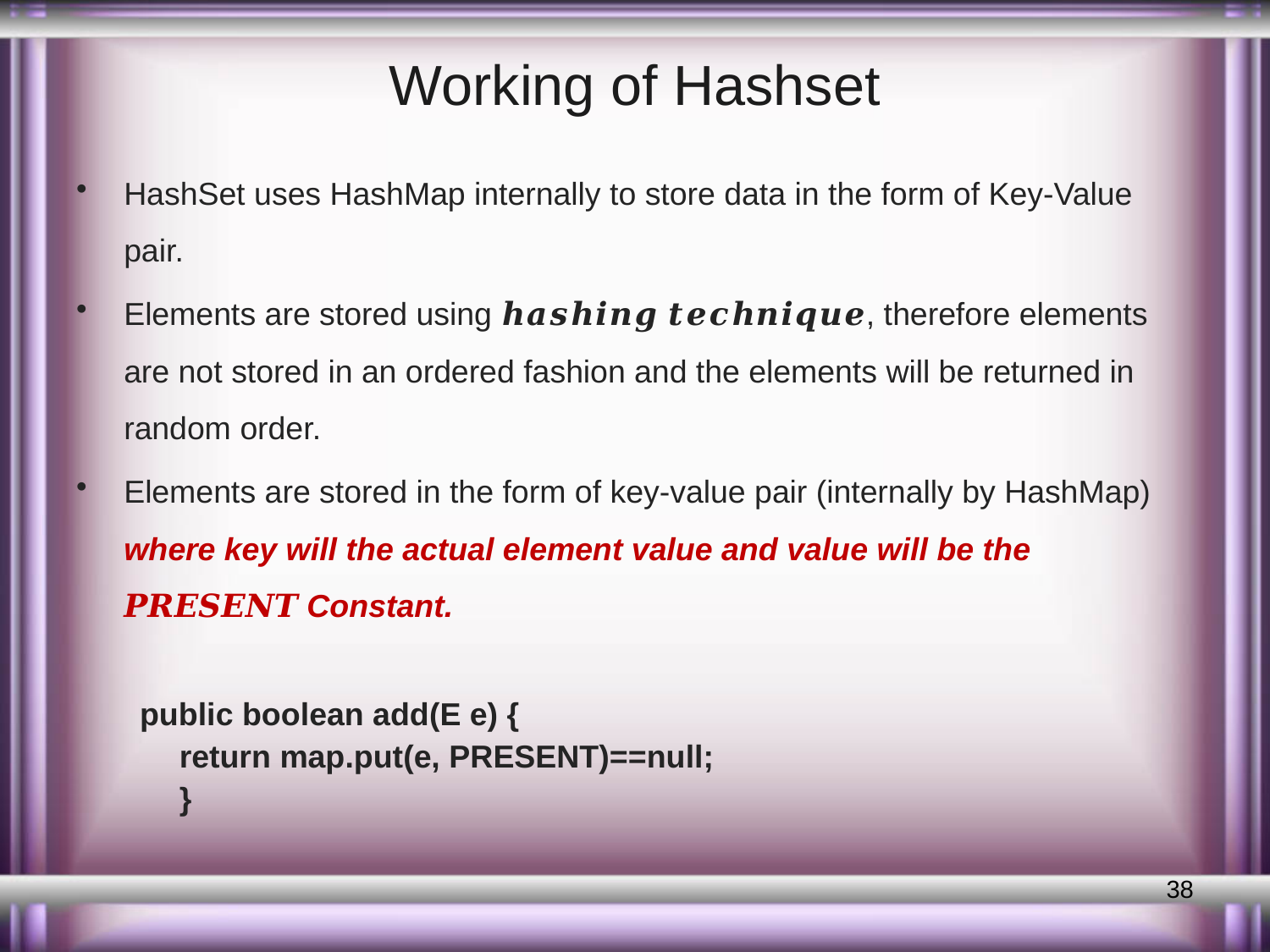

# Working of Hashset
HashSet uses HashMap internally to store data in the form of Key-Value pair.
Elements are stored using 𝒉𝒂𝒔𝒉𝒊𝒏𝒈 𝒕𝒆𝒄𝒉𝒏𝒊𝒒𝒖𝒆, therefore elements are not stored in an ordered fashion and the elements will be returned in random order.
Elements are stored in the form of key-value pair (internally by HashMap) where key will the actual element value and value will be the 𝑷𝑹𝑬𝑺𝑬𝑵𝑻 Constant.

public boolean add(E e) {
return map.put(e, PRESENT)==null;
}

38